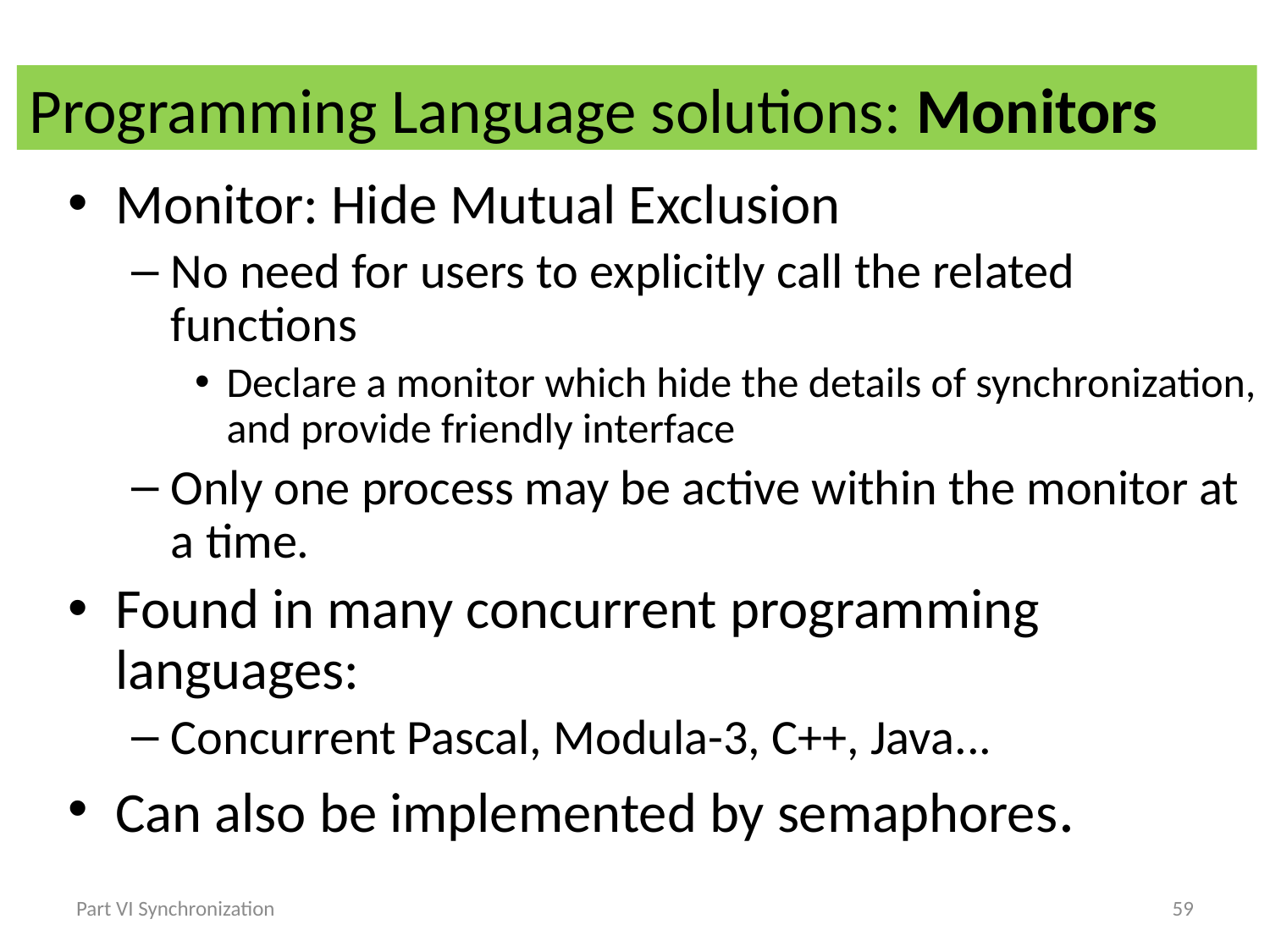

# Programming Language solutions: Monitors
Monitor: Hide Mutual Exclusion
No need for users to explicitly call the related functions
Declare a monitor which hide the details of synchronization, and provide friendly interface
Only one process may be active within the monitor at a time.
Found in many concurrent programming languages:
Concurrent Pascal, Modula-3, C++, Java...
Can also be implemented by semaphores.
Part VI Synchronization
59